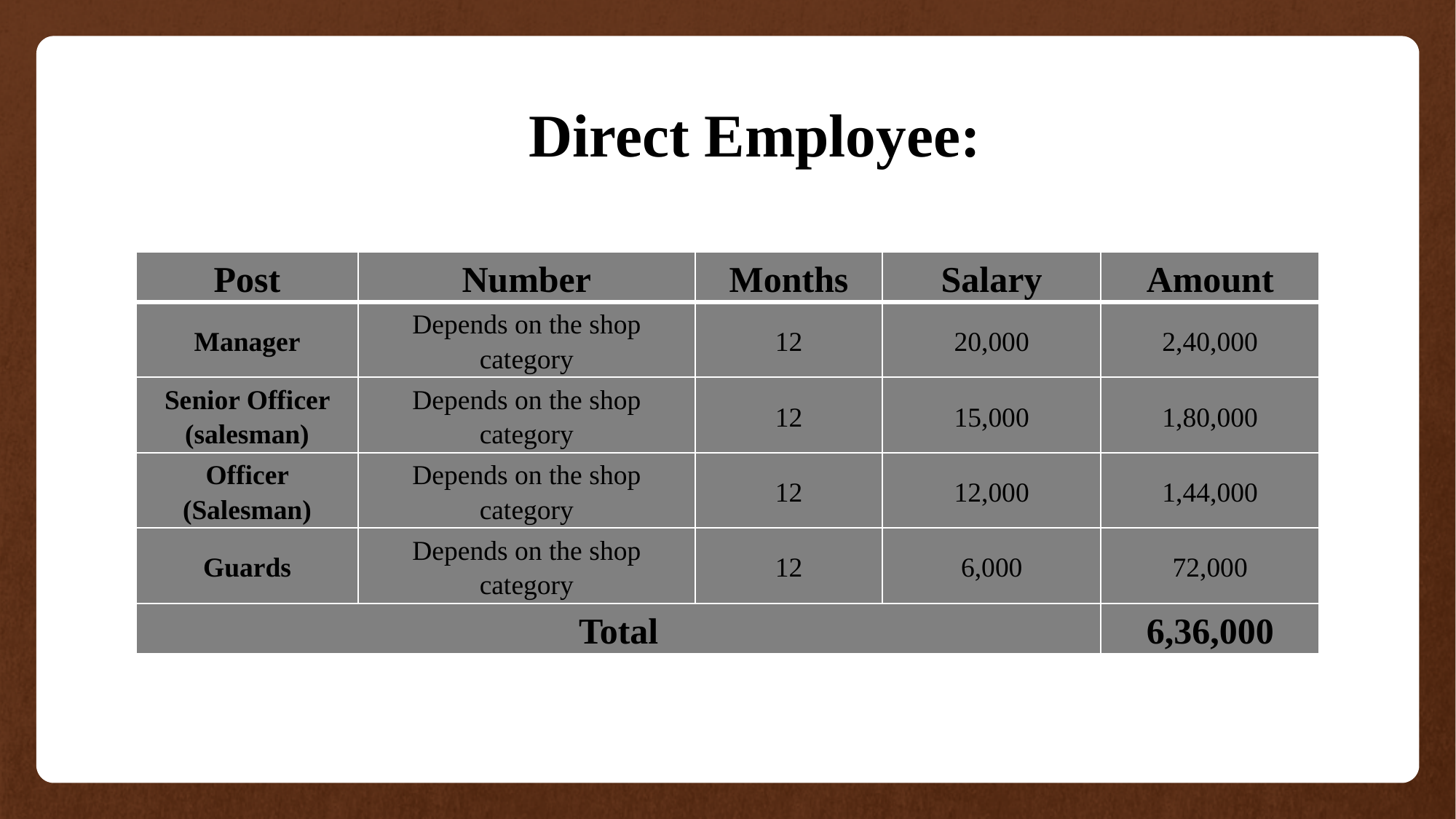

Direct Employee:
| Post | Number | Months | Salary | Amount |
| --- | --- | --- | --- | --- |
| Manager | Depends on the shop category | 12 | 20,000 | 2,40,000 |
| Senior Officer (salesman) | Depends on the shop category | 12 | 15,000 | 1,80,000 |
| Officer (Salesman) | Depends on the shop category | 12 | 12,000 | 1,44,000 |
| Guards | Depends on the shop category | 12 | 6,000 | 72,000 |
| Total |  |  |  | 6,36,000 |